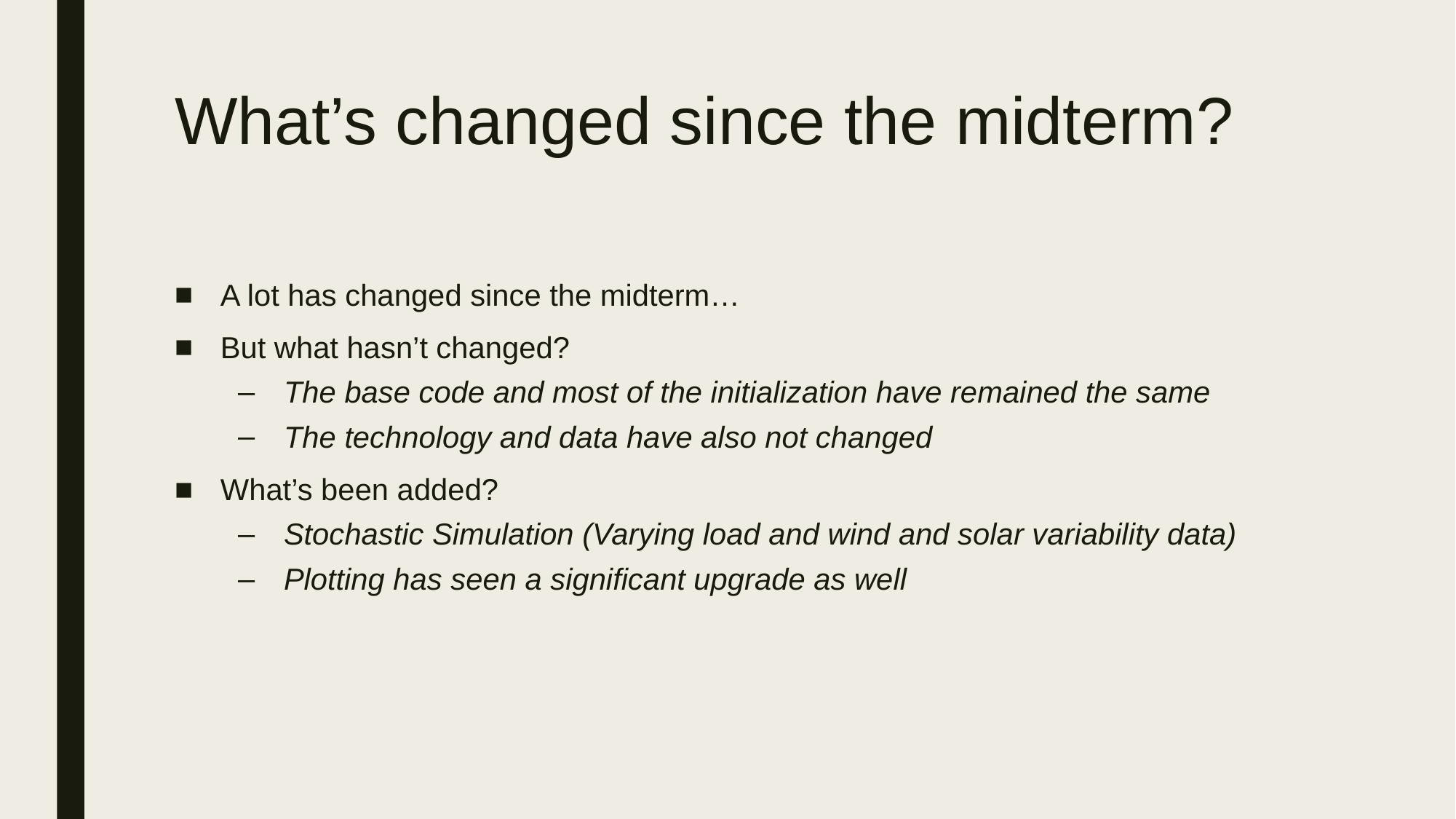

# What’s changed since the midterm?
A lot has changed since the midterm…
But what hasn’t changed?
The base code and most of the initialization have remained the same
The technology and data have also not changed
What’s been added?
Stochastic Simulation (Varying load and wind and solar variability data)
Plotting has seen a significant upgrade as well